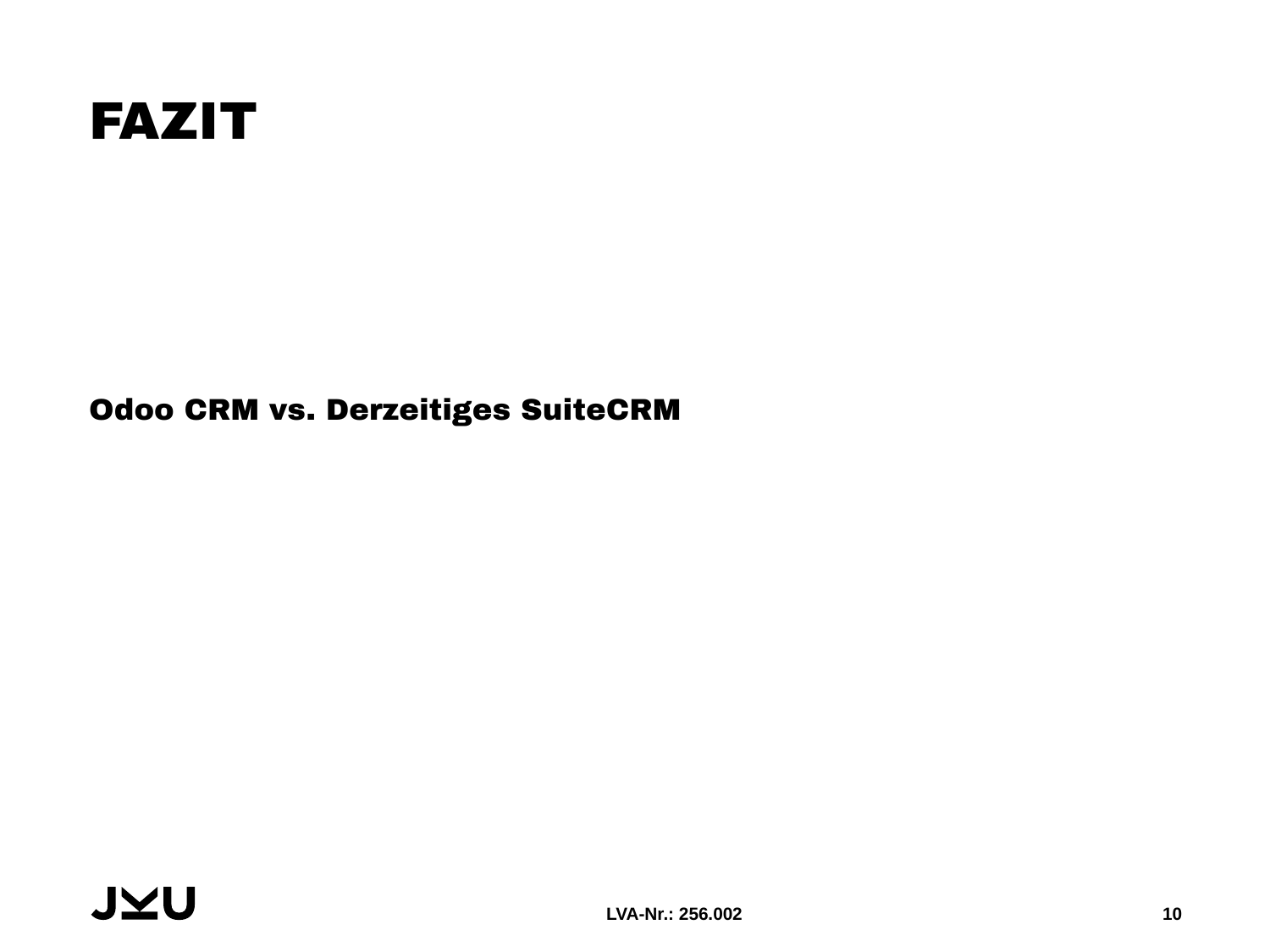

# Fazit

Odoo CRM vs. Derzeitiges SuiteCRM
LVA-Nr.: 256.002
10